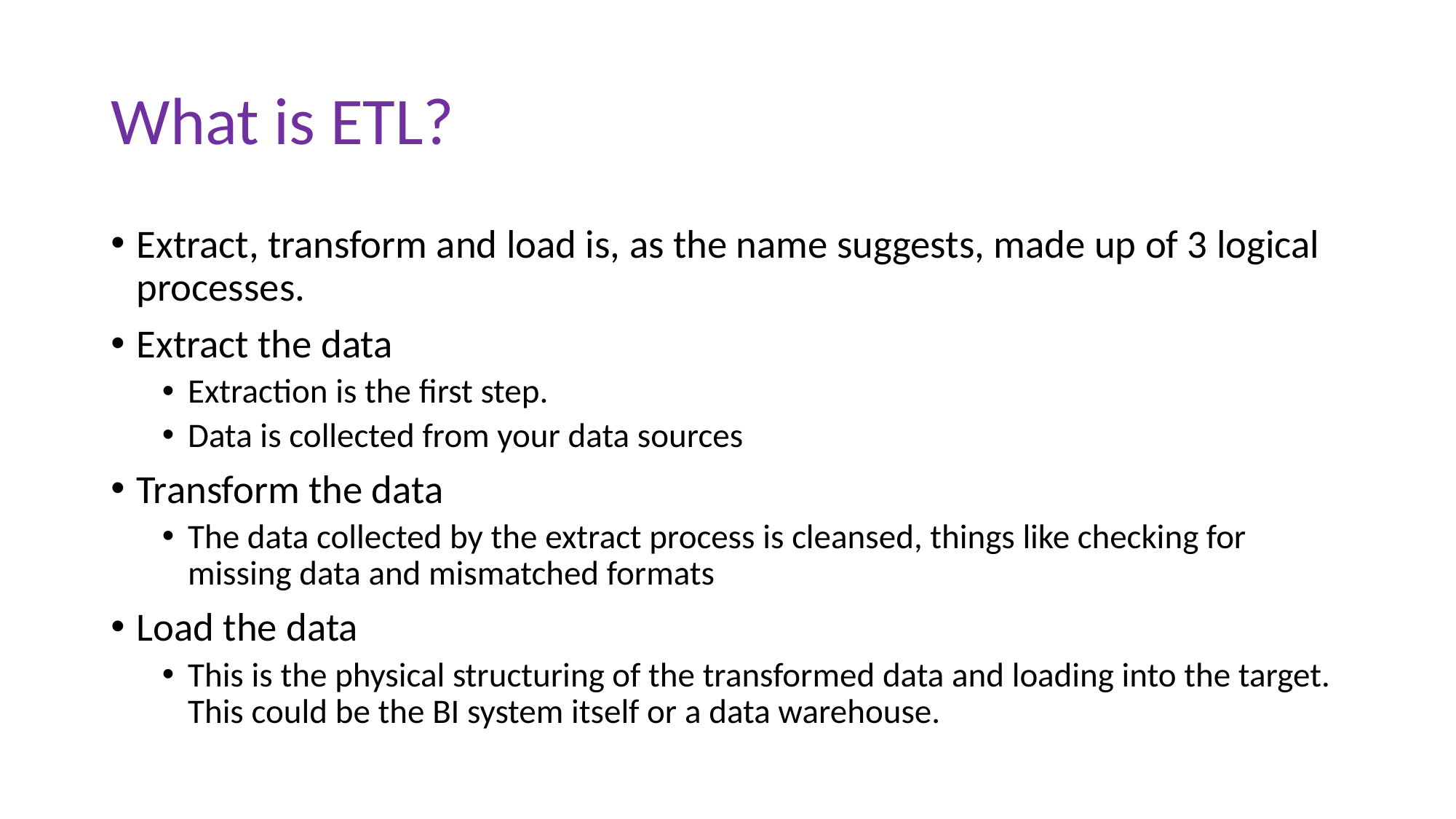

# What is ETL?
Extract, transform and load is, as the name suggests, made up of 3 logical processes.
Extract the data
Extraction is the first step.
Data is collected from your data sources
Transform the data
The data collected by the extract process is cleansed, things like checking for missing data and mismatched formats
Load the data
This is the physical structuring of the transformed data and loading into the target. This could be the BI system itself or a data warehouse.